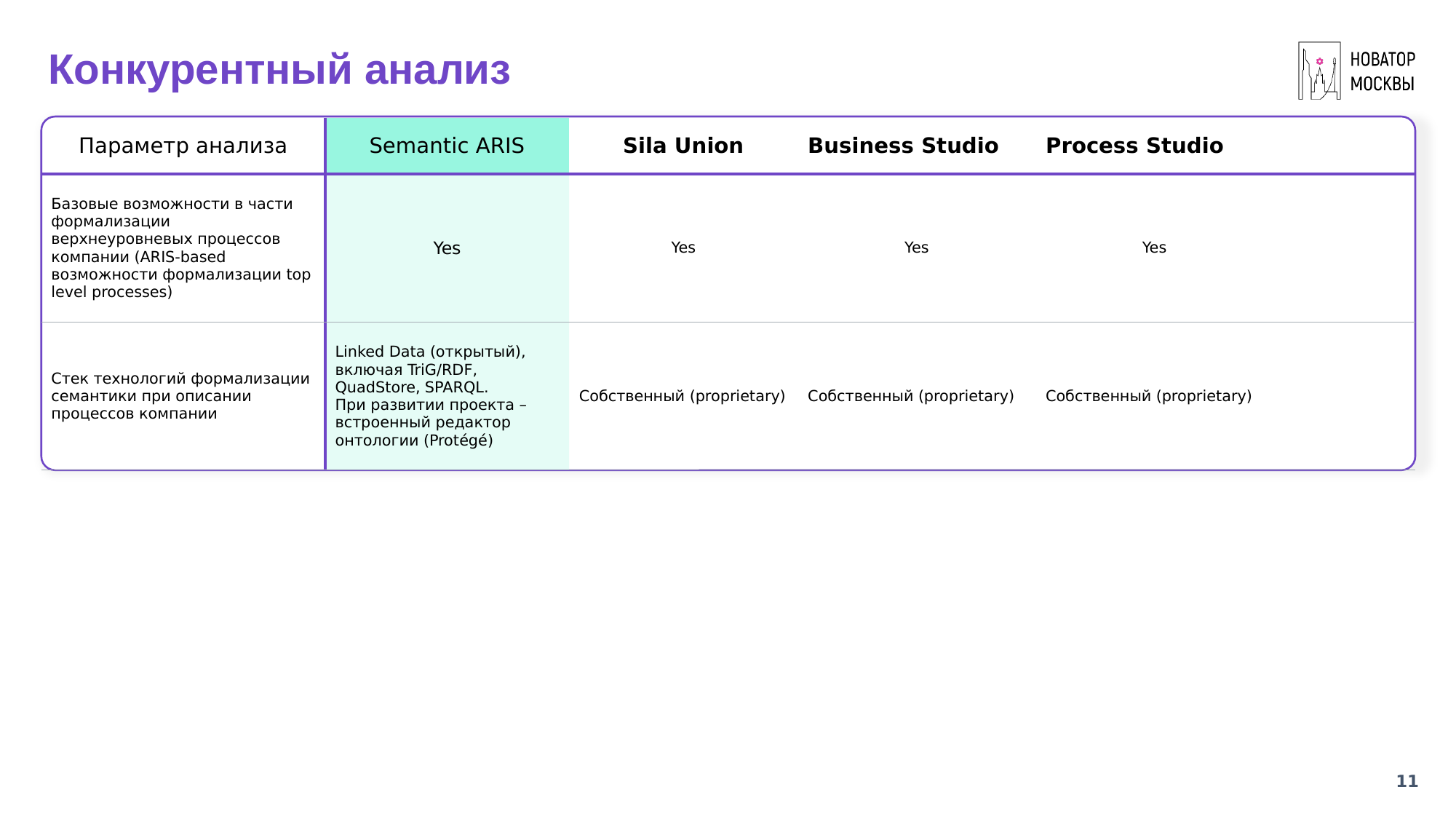

# Конкурентный анализ

| Параметр анализа | Semantic ARIS | Sila Union | Business Studio | Process Studio |  |
| --- | --- | --- | --- | --- | --- |
| Базовые возможности в части формализации верхнеуровневых процессов компании (ARIS-based возможности формализации top level processes) | Yes | Yes | Yes | Yes |  |
| Стек технологий формализации семантики при описании процессов компании | Linked Data (открытый), включая TriG/RDF, QuadStore, SPARQL. При развитии проекта – встроенный редактор онтологии (Protégé) | Собственный (proprietary) | Собственный (proprietary) | Собственный (proprietary) |  |
11